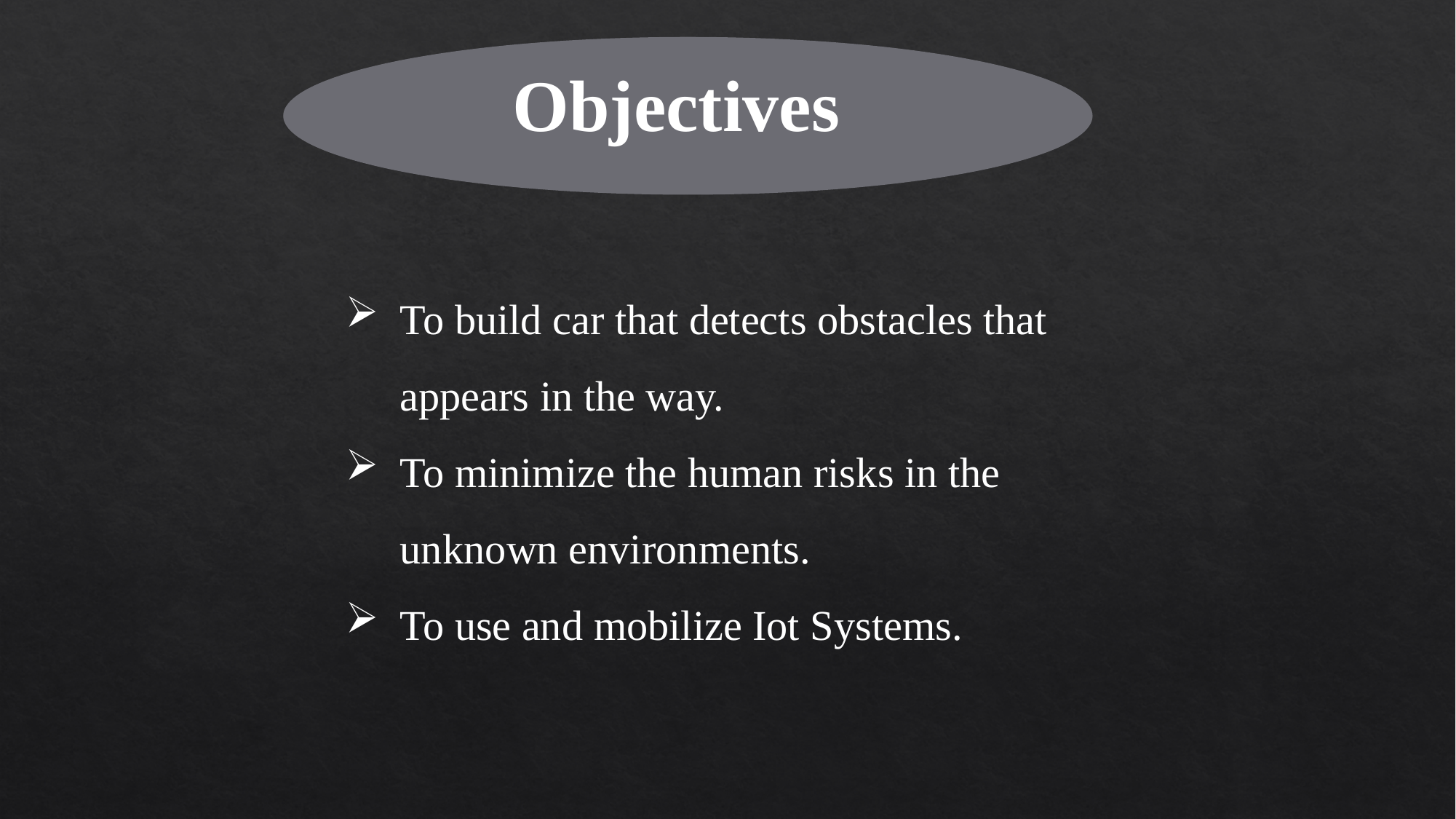

Objectives
To build car that detects obstacles that appears in the way.
To minimize the human risks in the unknown environments.
To use and mobilize Iot Systems.